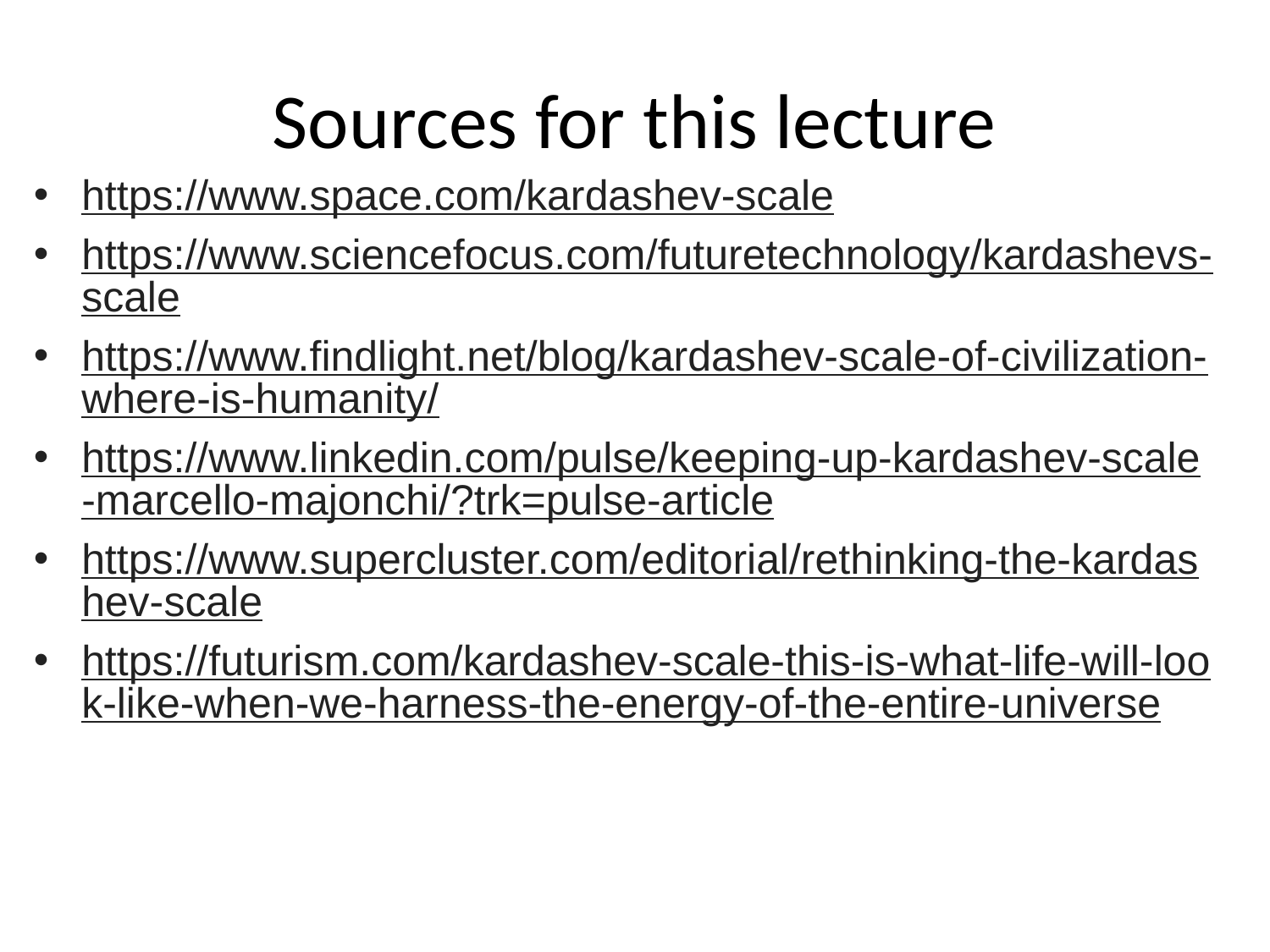

# Sources for this lecture
https://www.space.com/kardashev-scale
https://www.sciencefocus.com/futuretechnology/kardashevs-scale
https://www.findlight.net/blog/kardashev-scale-of-civilization-where-is-humanity/
https://www.linkedin.com/pulse/keeping-up-kardashev-scale-marcello-majonchi/?trk=pulse-article
https://www.supercluster.com/editorial/rethinking-the-kardashev-scale
https://futurism.com/kardashev-scale-this-is-what-life-will-look-like-when-we-harness-the-energy-of-the-entire-universe